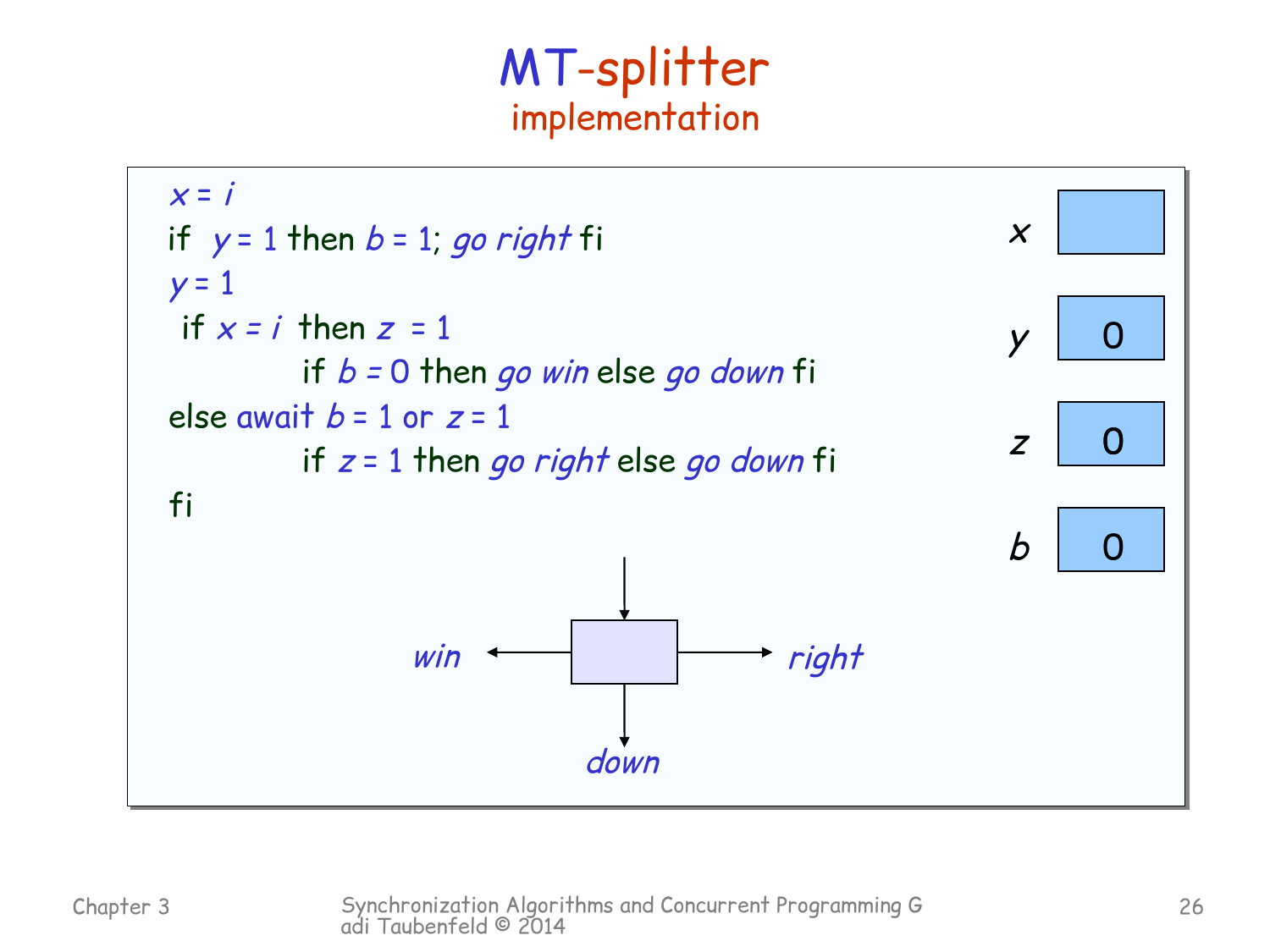

MT-splitter
implementation
   x = i
  if  y = 1 then b = 1; go right fi
   y = 1
   if x = i  then z  = 1
                 if b = 0 then go win else go down fi
   else await b = 1 or z = 1
                 if z = 1 then go right else go down fi
   fi
x

y
0

z
0
0

b
0

win
right

down
Synchronization Algorithms and Concurrent Programming Gadi Taubenfeld © 2014
Chapter 3